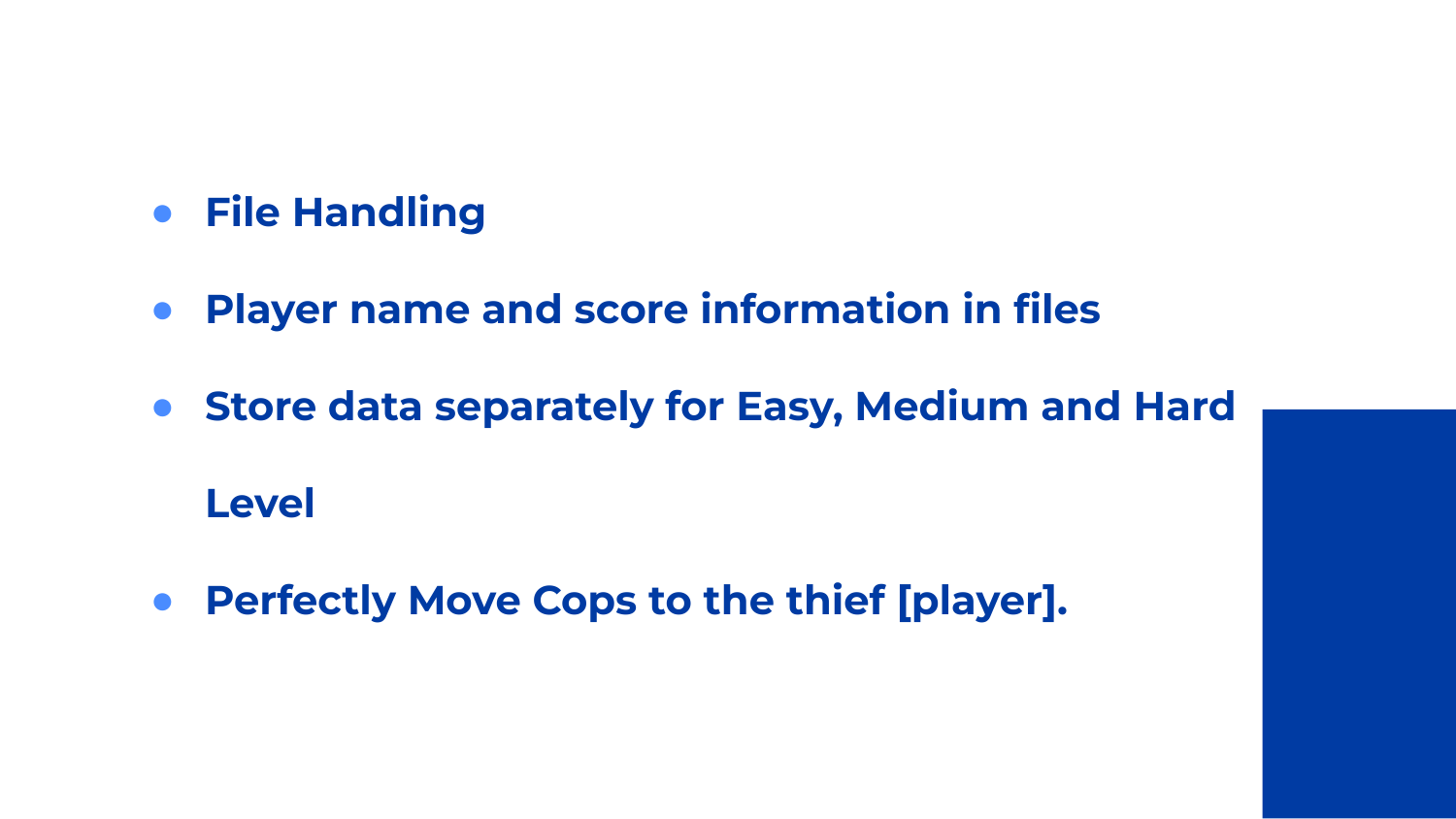

# File Handling
Player name and score information in files
Store data separately for Easy, Medium and Hard Level
Perfectly Move Cops to the thief [player].